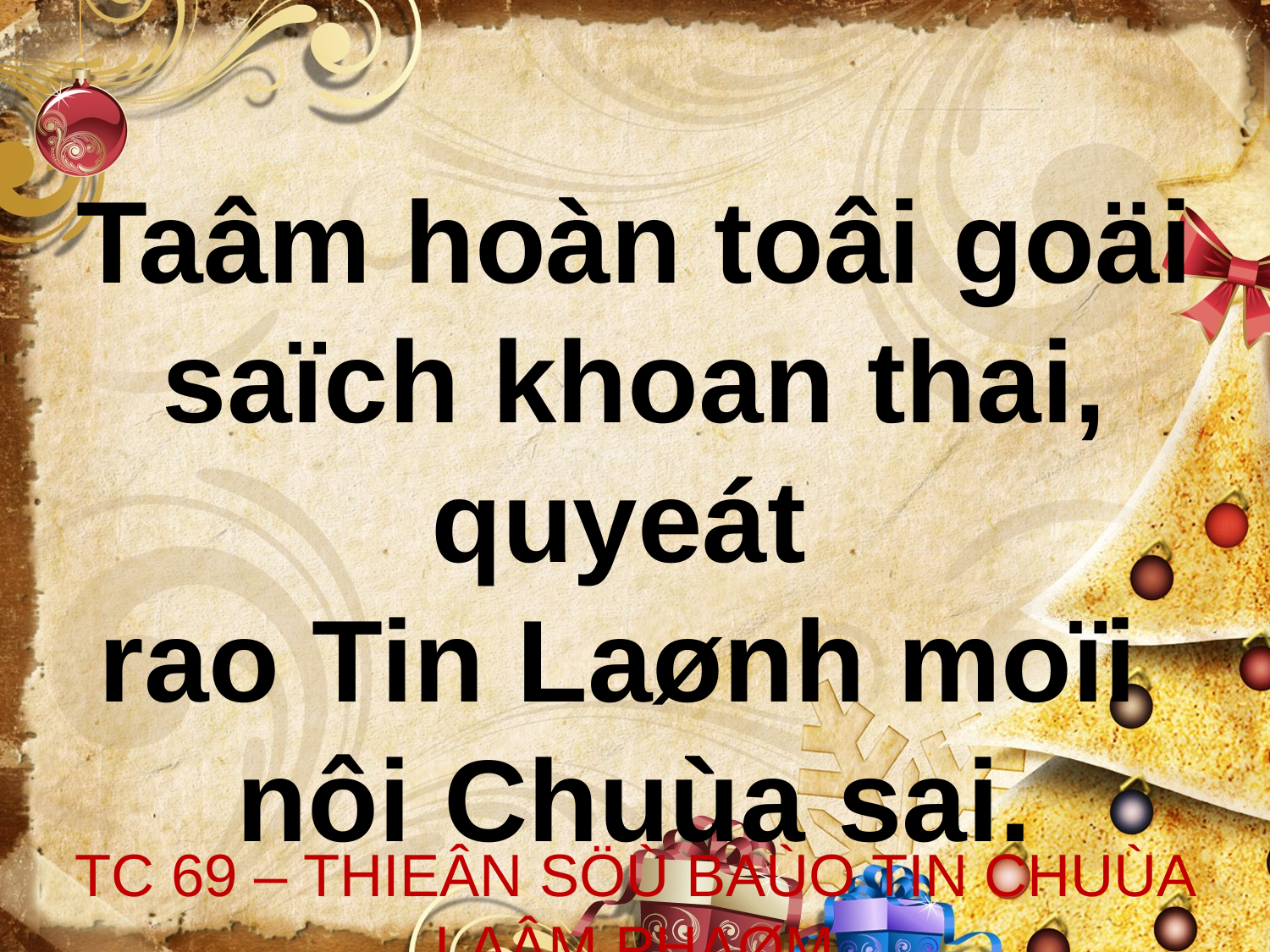

Taâm hoàn toâi goäi saïch khoan thai, quyeát
rao Tin Laønh moïi
nôi Chuùa sai.
TC 69 – THIEÂN SÖÙ BAÙO TIN CHUÙA LAÂM PHAØM